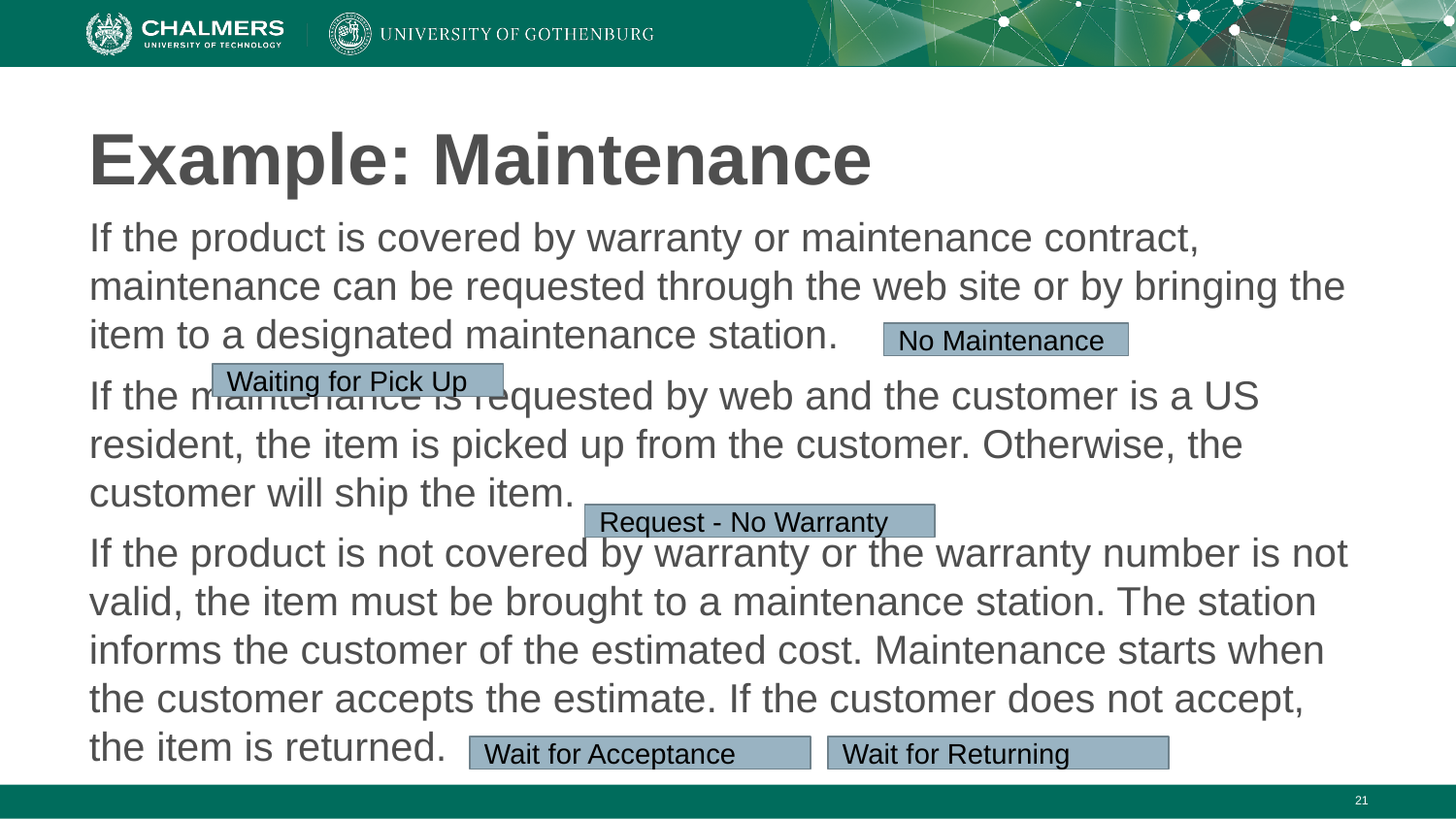

# Example: Maintenance
If the product is covered by warranty or maintenance contract, maintenance can be requested through the web site or by bringing the item to a designated maintenance station.
If the maintenance is requested by web and the customer is a US resident, the item is picked up from the customer. Otherwise, the customer will ship the item.
If the product is not covered by warranty or the warranty number is not valid, the item must be brought to a maintenance station. The station informs the customer of the estimated cost. Maintenance starts when the customer accepts the estimate. If the customer does not accept, the item is returned.
No Maintenance
Waiting for Pick Up
Request - No Warranty
Wait for Acceptance
Wait for Returning
21